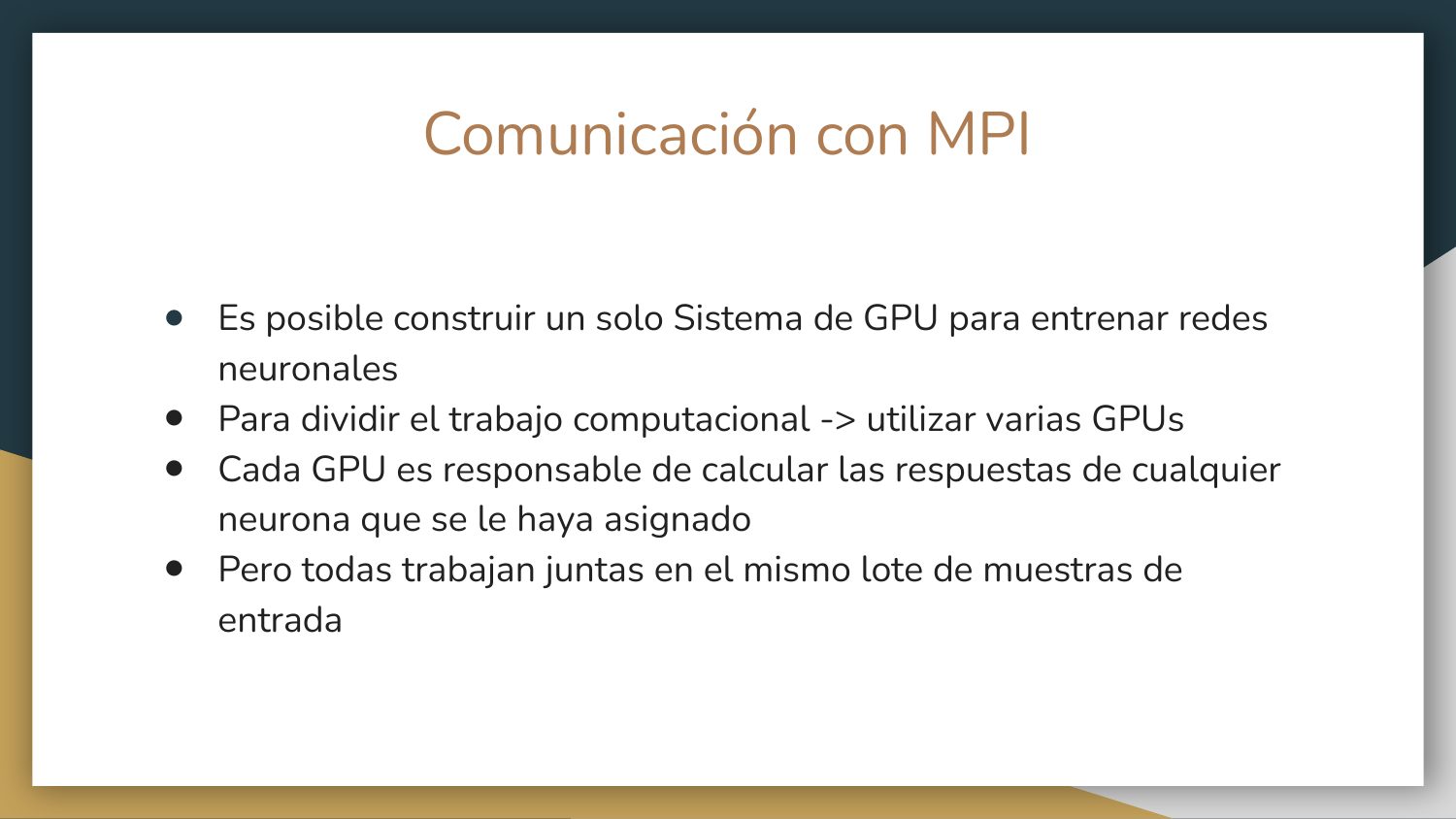

# Comunicación con MPI
Es posible construir un solo Sistema de GPU para entrenar redes neuronales
Para dividir el trabajo computacional -> utilizar varias GPUs
Cada GPU es responsable de calcular las respuestas de cualquier neurona que se le haya asignado
Pero todas trabajan juntas en el mismo lote de muestras de entrada